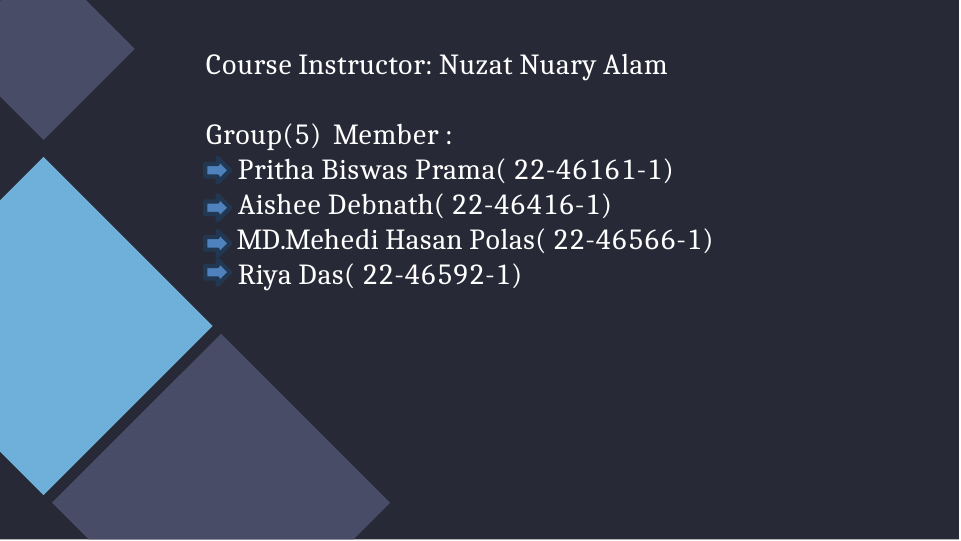

# Course Instructor: Nuzat Nuary Alam Group(5)  Member : Pritha Biswas Prama( 22-46161-1) Aishee Debnath( 22-46416-1) MD.Mehedi Hasan Polas( 22-46566-1) Riya Das( 22-46592-1)